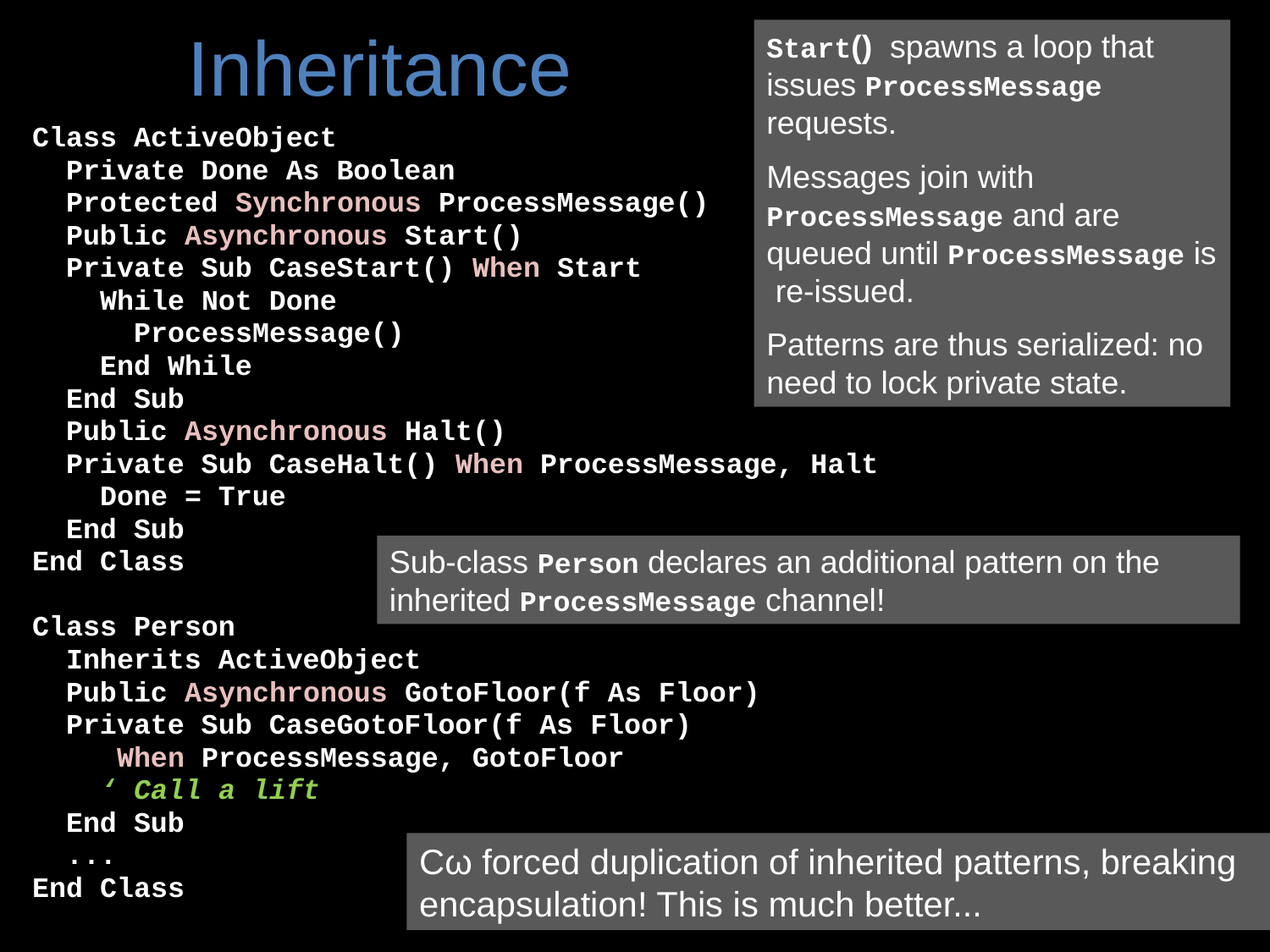

# Inheritance
Start()  spawns a loop that issues ProcessMessage requests.
Messages join with ProcessMessage and are queued until ProcessMessage is  re-issued.
Patterns are thus serialized: no need to lock private state.
Class ActiveObject
  Private Done As Boolean
  Protected Synchronous ProcessMessage()
  Public Asynchronous Start()
  Private Sub CaseStart() When Start
    While Not Done
      ProcessMessage()
    End While
  End Sub
  Public Asynchronous Halt()
  Private Sub CaseHalt() When ProcessMessage, Halt
    Done = True
  End Sub
End Class

Class Person
  Inherits ActiveObject
  Public Asynchronous GotoFloor(f As Floor)
  Private Sub CaseGotoFloor(f As Floor)
     When ProcessMessage, GotoFloor
    ‘ Call a lift
  End Sub
  ...
End Class

Sub-class Person declares an additional pattern on the inherited ProcessMessage channel!
Cω forced duplication of inherited patterns, breaking encapsulation! This is much better...